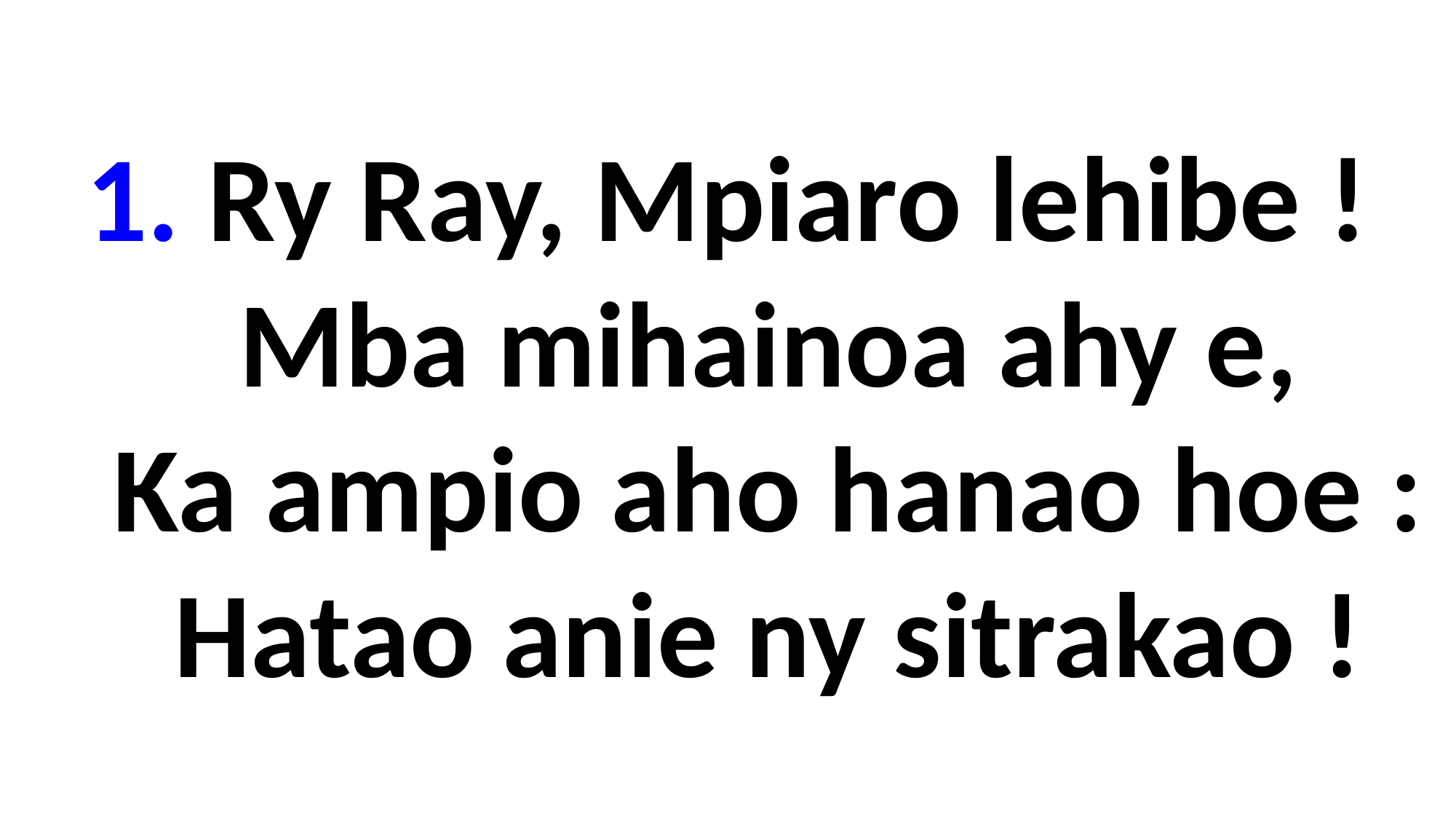

1. Ry Ray, Mpiaro lehibe !
   Mba mihainoa ahy e,
   Ka ampio aho hanao hoe :
   Hatao anie ny sitrakao !